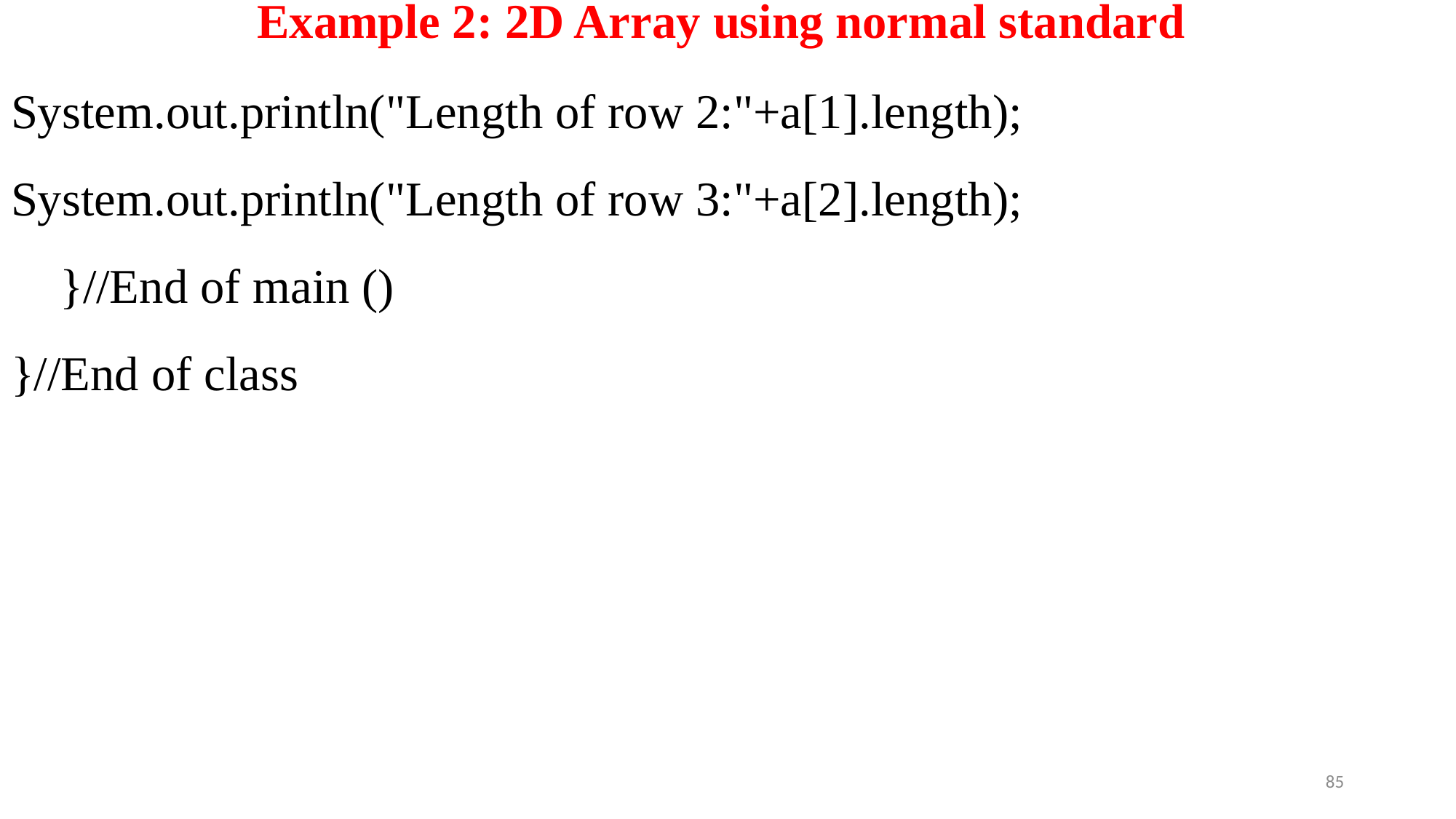

# Example 2: 2D Array using normal standard
System.out.println("Length of row 2:"+a[1].length);
System.out.println("Length of row 3:"+a[2].length);
    }//End of main ()
}//End of class
85